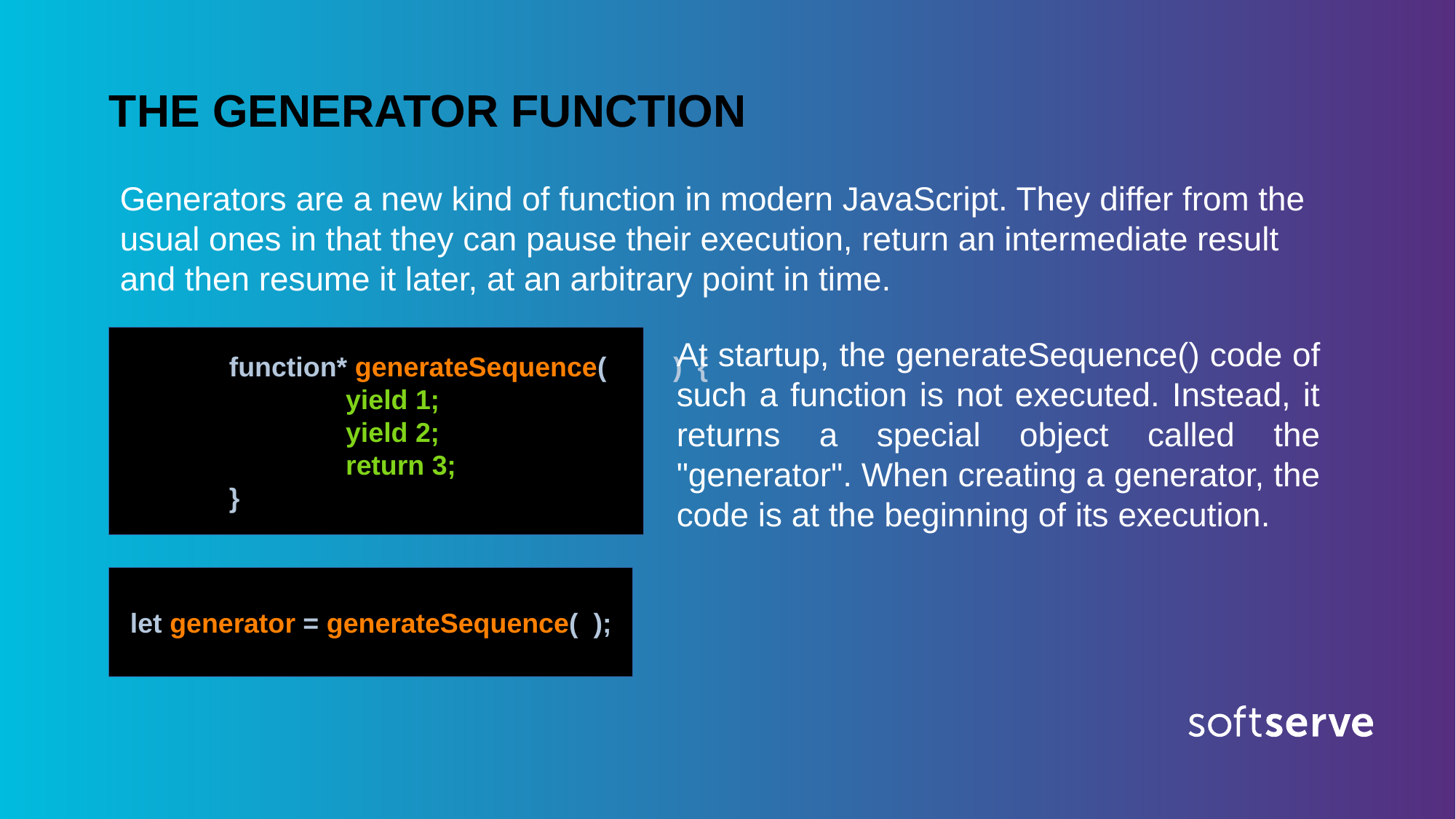

THE GENERATOR FUNCTION
Generators are a new kind of function in modern JavaScript. They differ from the usual ones in that they can pause their execution, return an intermediate result and then resume it later, at an arbitrary point in time.

	function* generateSequence(	 )  {
 		 yield 1;
  		 yield 2;
  		 return 3;
	}
At startup, the generateSequence() code of such a function is not executed. Instead, it returns a special object called the "generator". When creating a generator, the code is at the beginning of its execution.
let generator = generateSequence(  );